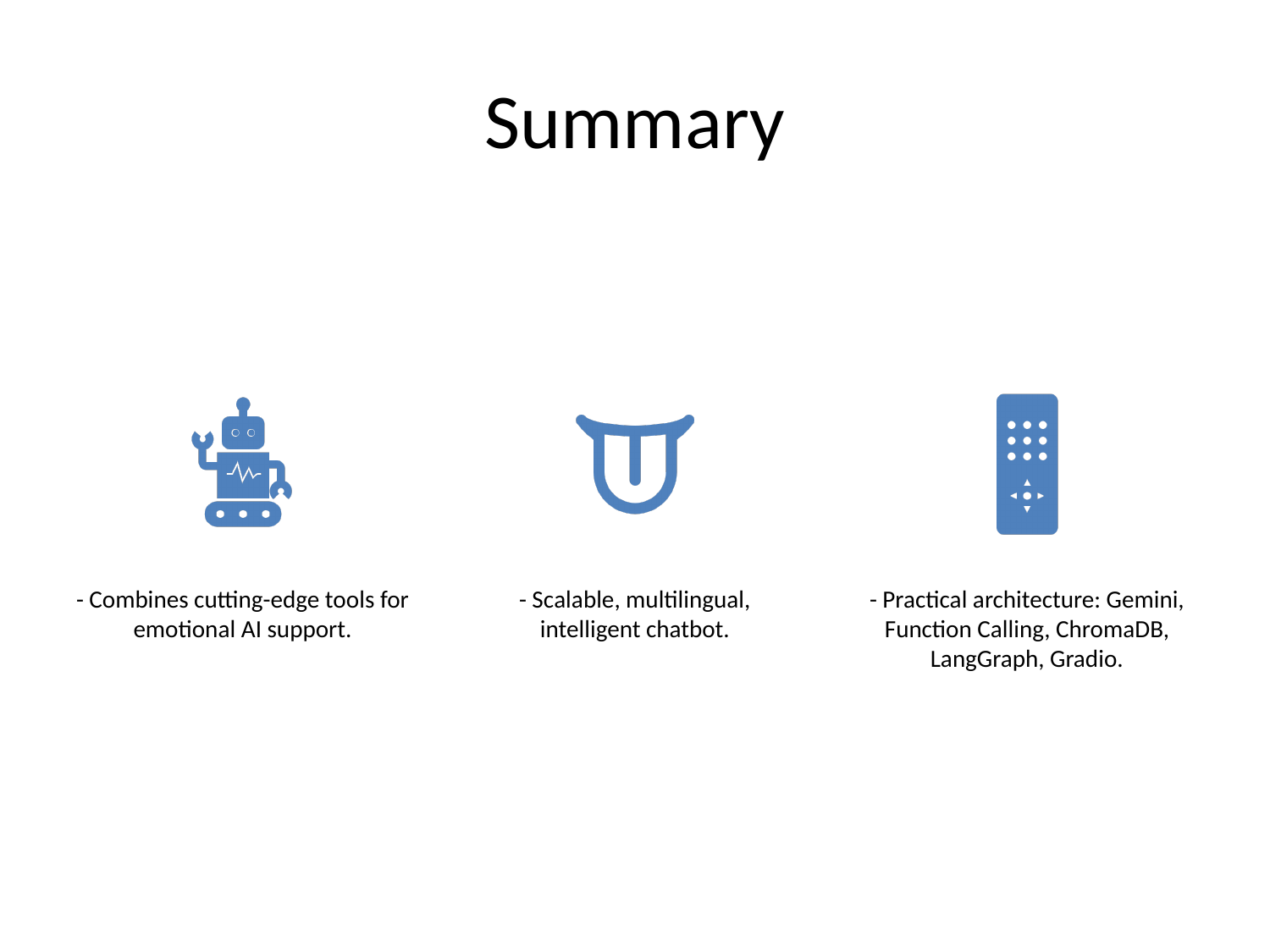

# Summary
- Combines cutting-edge tools for emotional AI support.
- Scalable, multilingual, intelligent chatbot.
- Practical architecture: Gemini, Function Calling, ChromaDB, LangGraph, Gradio.